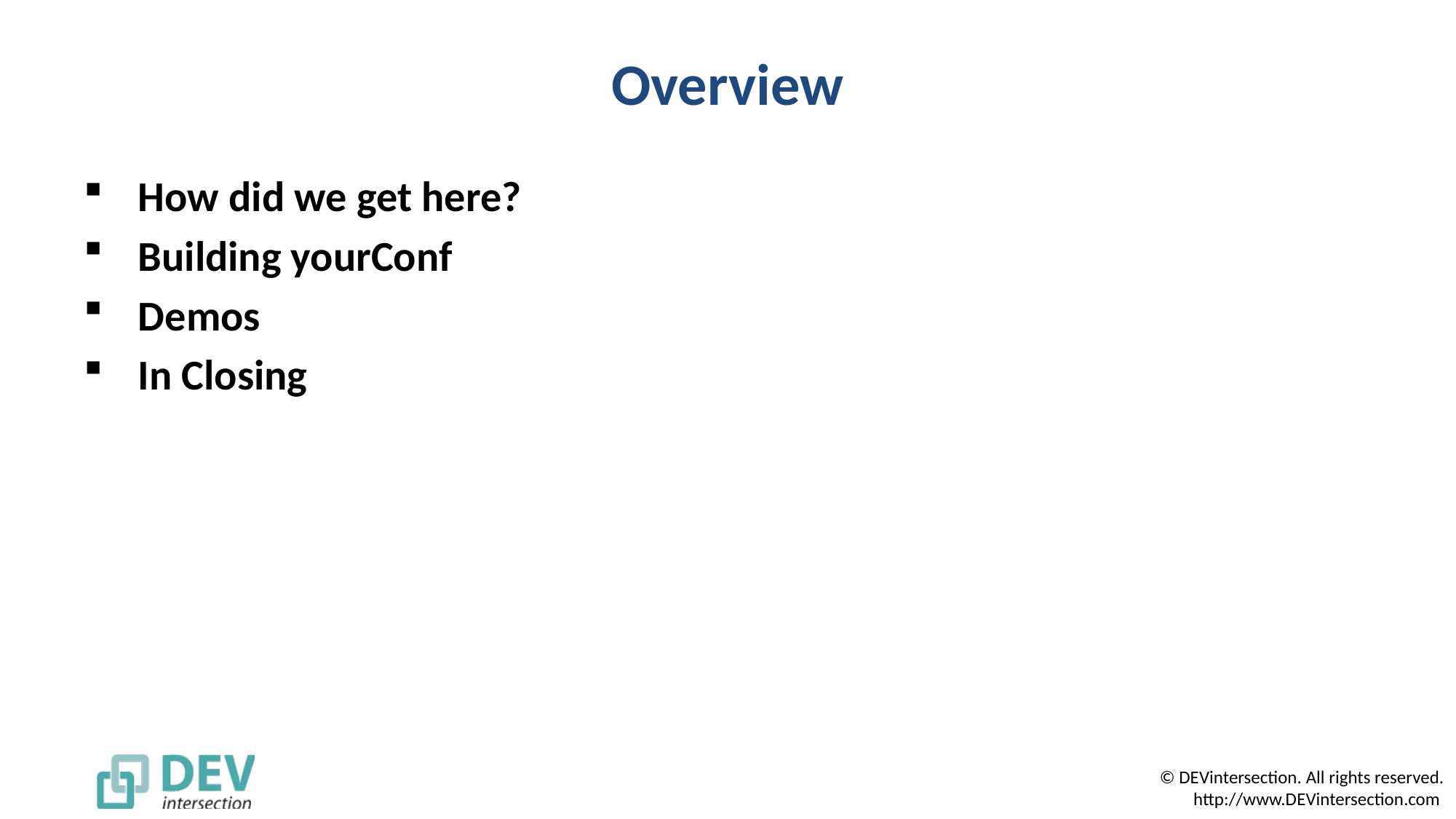

# Overview
How did we get here?
Building yourConf
Demos
In Closing